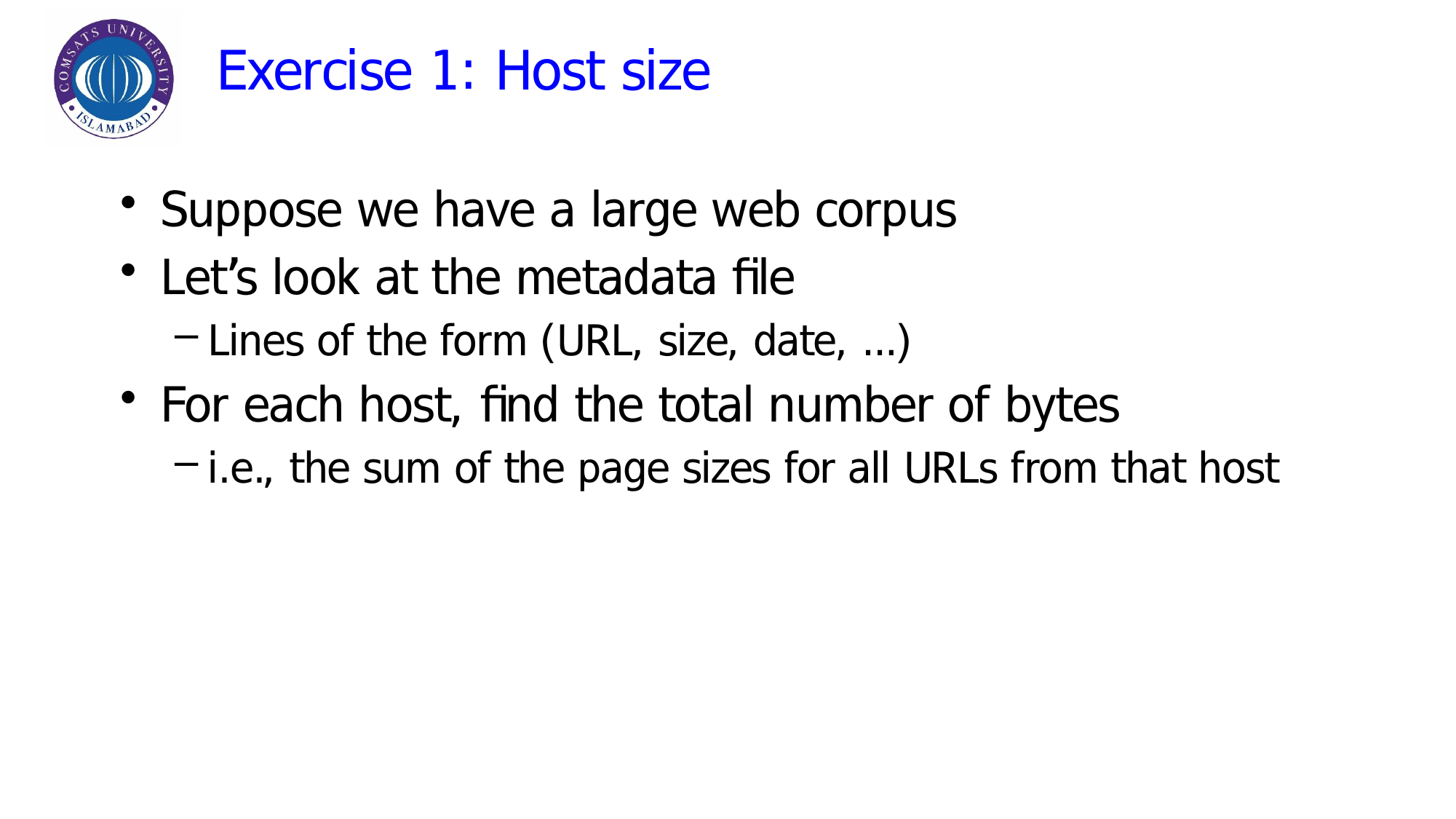

# Exercise 1: Host size
Suppose we have a large web corpus
Let’s look at the metadata file
Lines of the form (URL, size, date, …)
For each host, find the total number of bytes
i.e., the sum of the page sizes for all URLs from that host